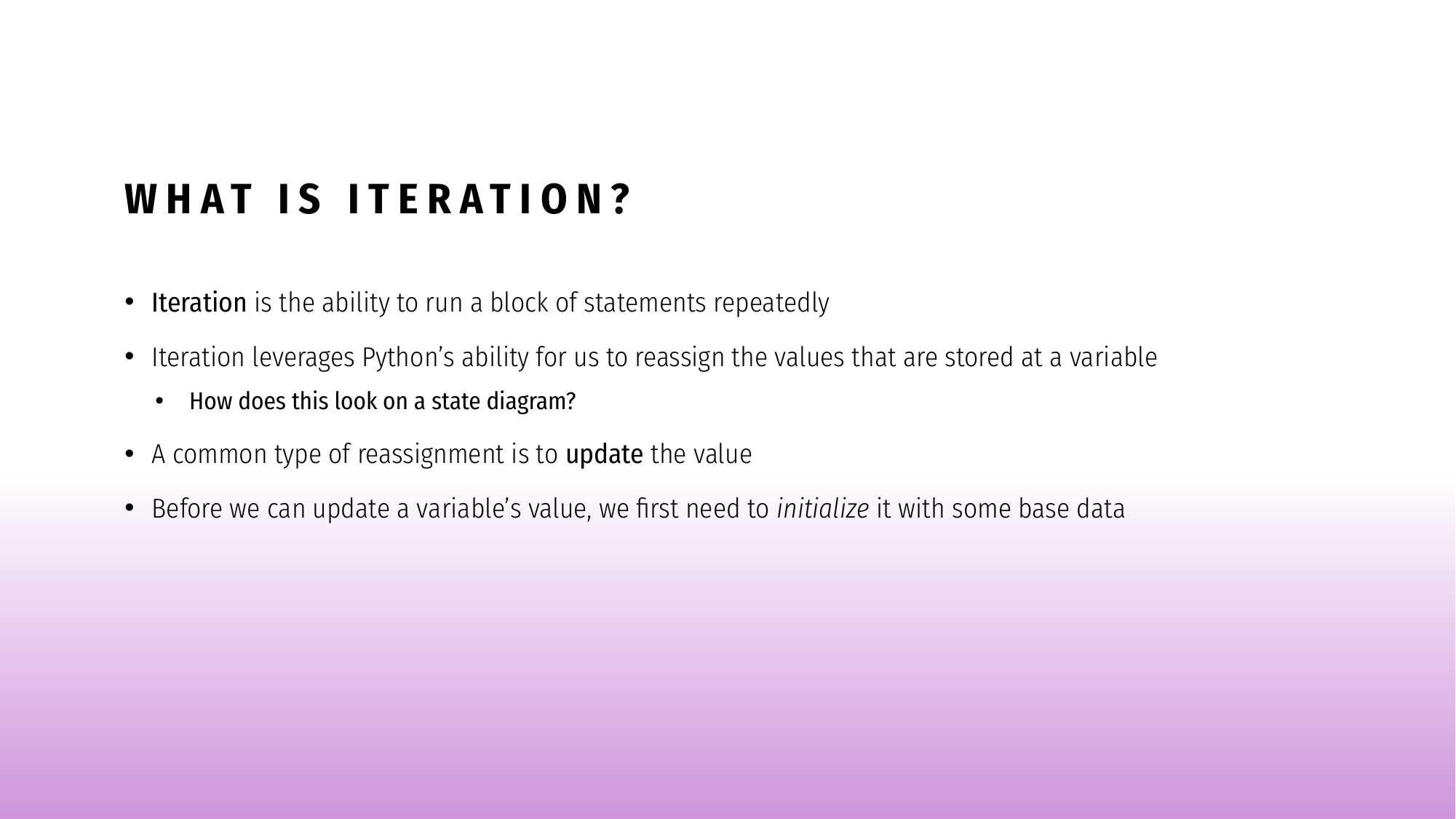

# What is Iteration?
Iteration is the ability to run a block of statements repeatedly
Iteration leverages Python’s ability for us to reassign the values that are stored at a variable
How does this look on a state diagram?
A common type of reassignment is to update the value
Before we can update a variable’s value, we first need to initialize it with some base data